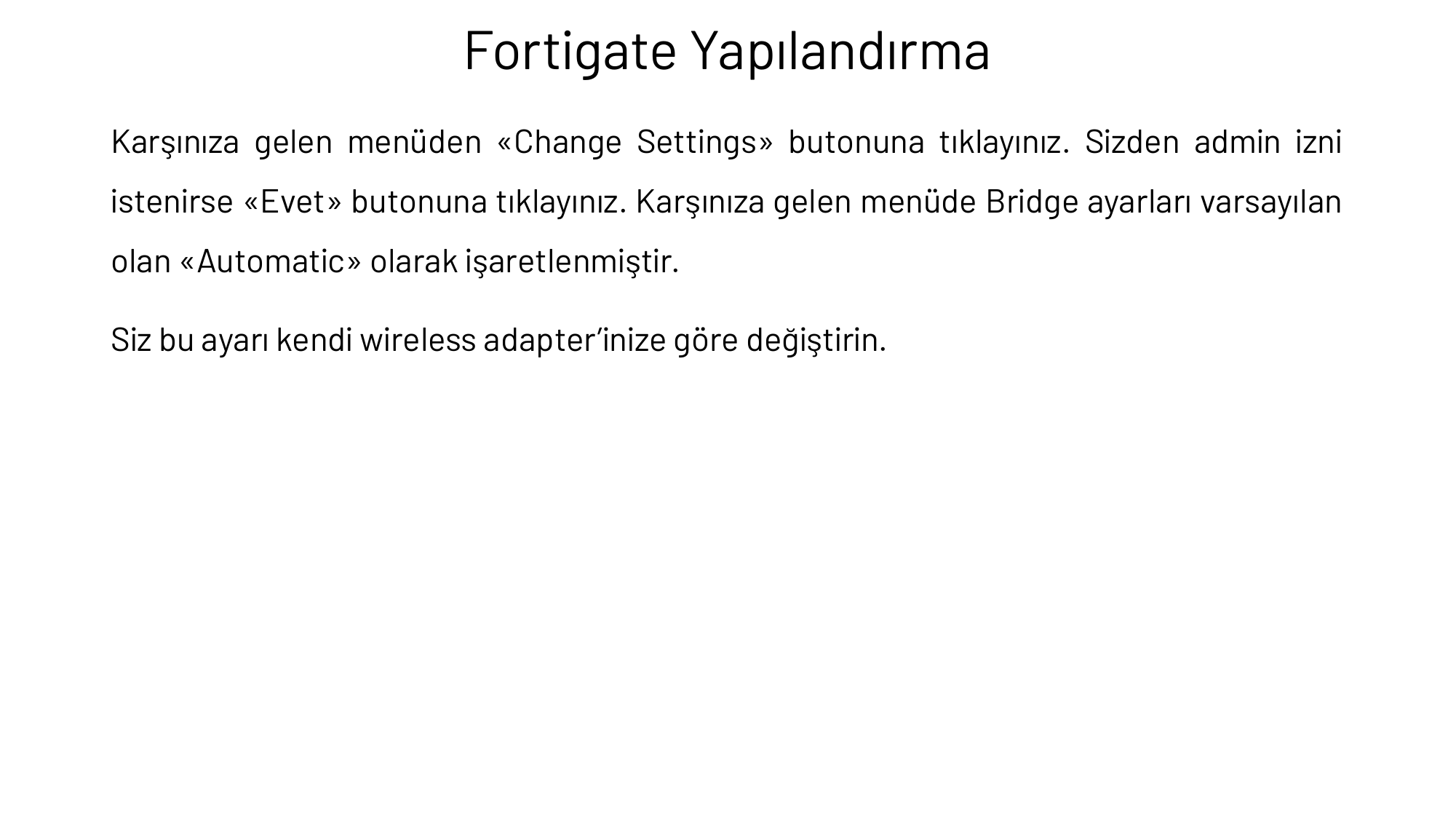

# Fortigate Yapılandırma
Karşınıza gelen menüden «Change Settings» butonuna tıklayınız. Sizden admin izni istenirse «Evet» butonuna tıklayınız. Karşınıza gelen menüde Bridge ayarları varsayılan olan «Automatic» olarak işaretlenmiştir.
Siz bu ayarı kendi wireless adapter’inize göre değiştirin.